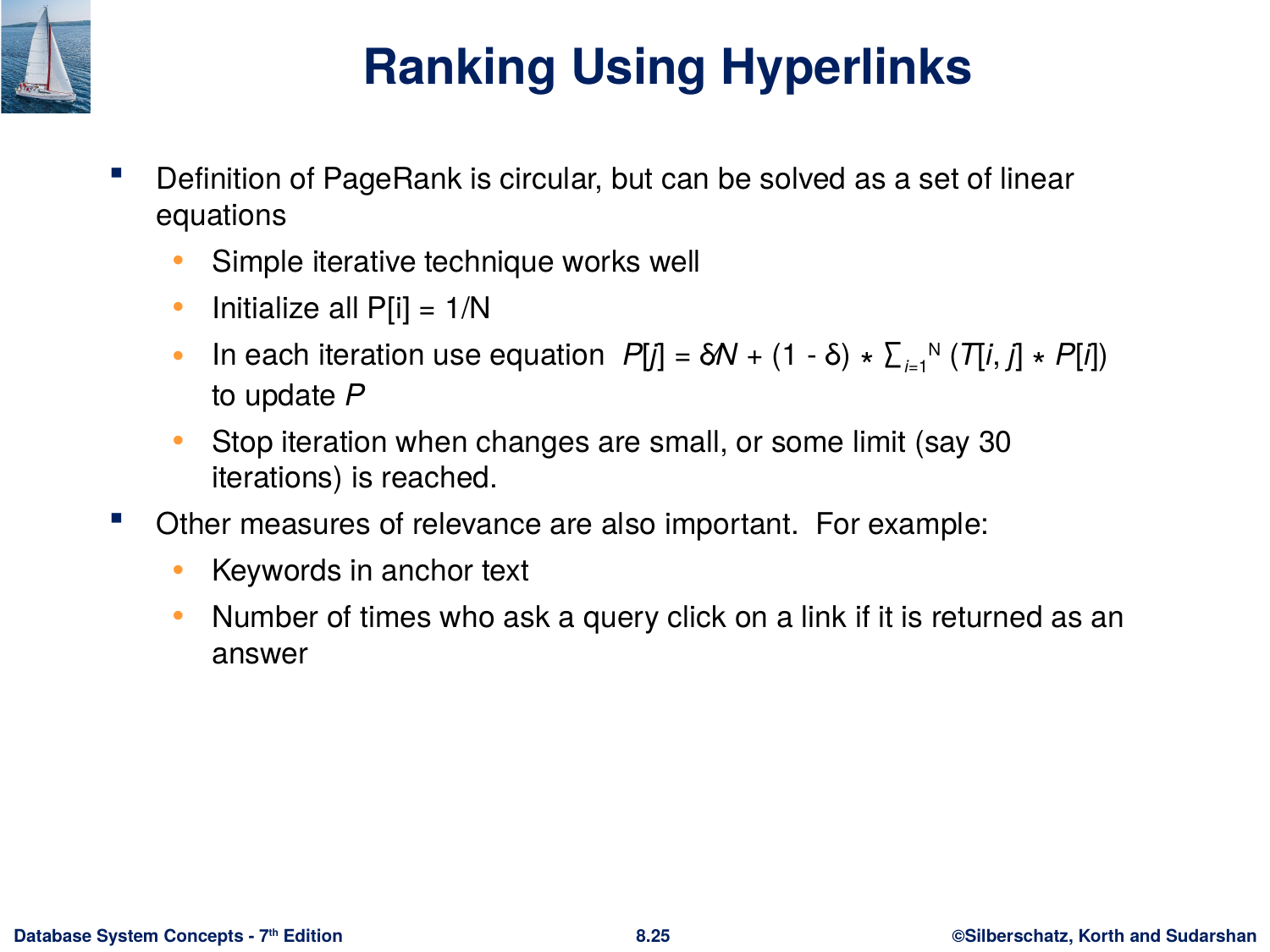

# Ranking Using Hyperlinks
Definition of PageRank is circular, but can be solved as a set of linear equations
Simple iterative technique works well
Initialize all P[i] = 1/N
In each iteration use equation  P[j] = δ∕N + (1 - δ) ∗ ∑i=1N (T[i, j] ∗ P[i])  to update P
Stop iteration when changes are small, or some limit (say 30 iterations) is reached.
Other measures of relevance are also important.  For example:
Keywords in anchor text
Number of times who ask a query click on a link if it is returned as an answer